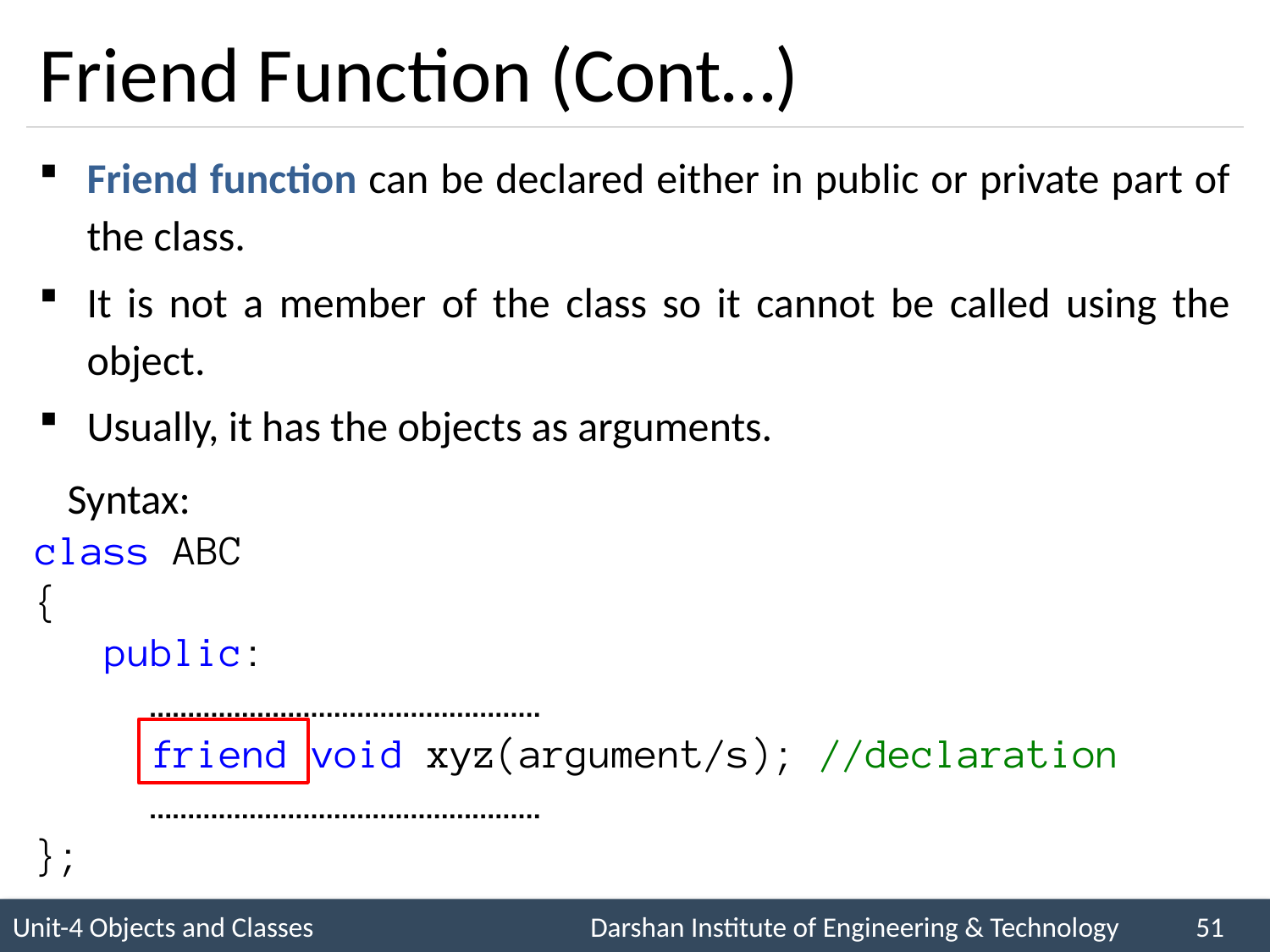

# Friend Function (Cont…)
Friend function can be declared either in public or private part of the class.
It is not a member of the class so it cannot be called using the object.
Usually, it has the objects as arguments.
Syntax:
class ABC
{
   public:
     ……………………………………………
     friend void xyz(argument/s); //declaration
     ……………………………………………
};